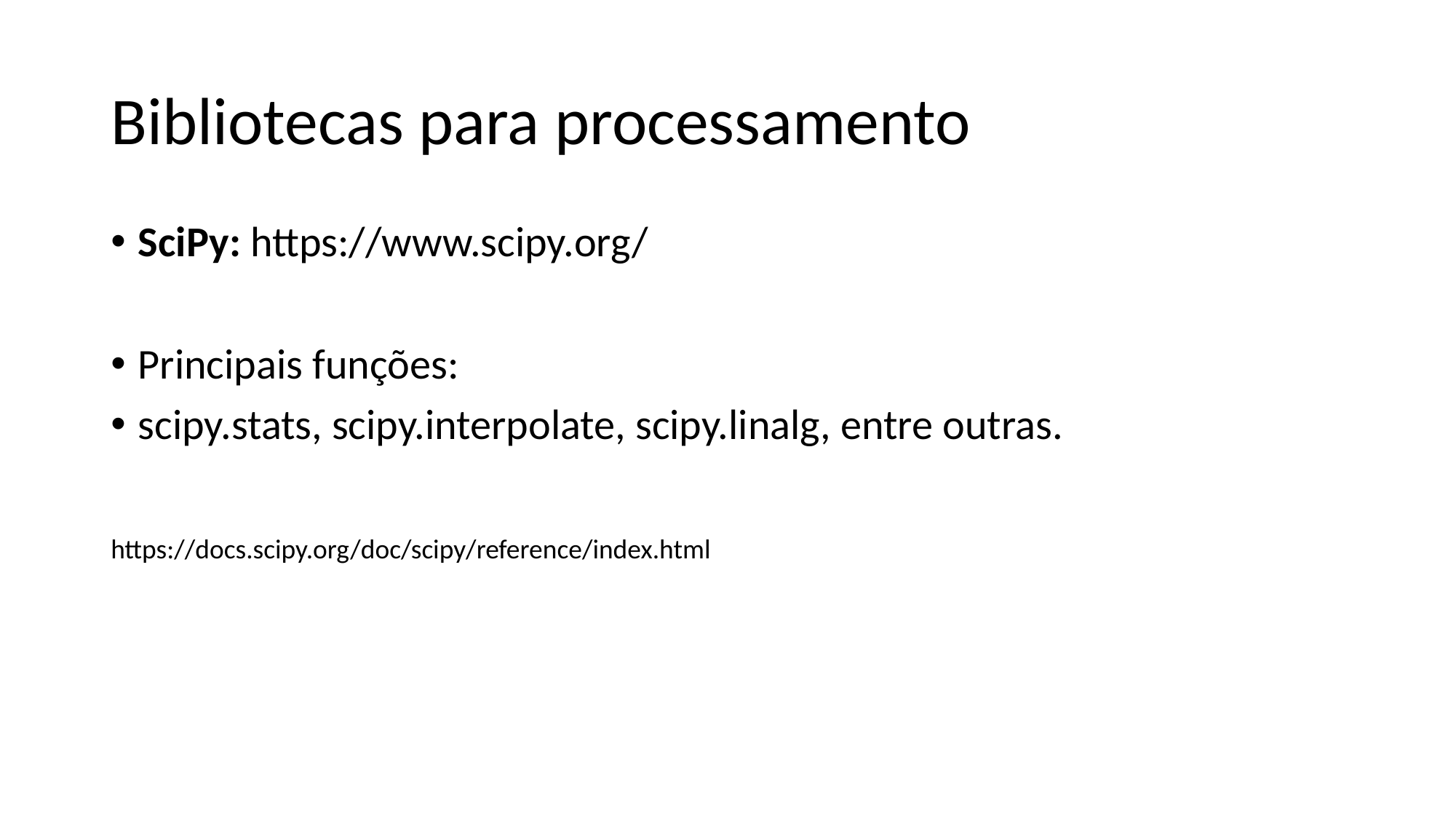

# Bibliotecas para processamento
SciPy: https://www.scipy.org/

Principais funções:
scipy.stats, scipy.interpolate, scipy.linalg, entre outras.
https://docs.scipy.org/doc/scipy/reference/index.html